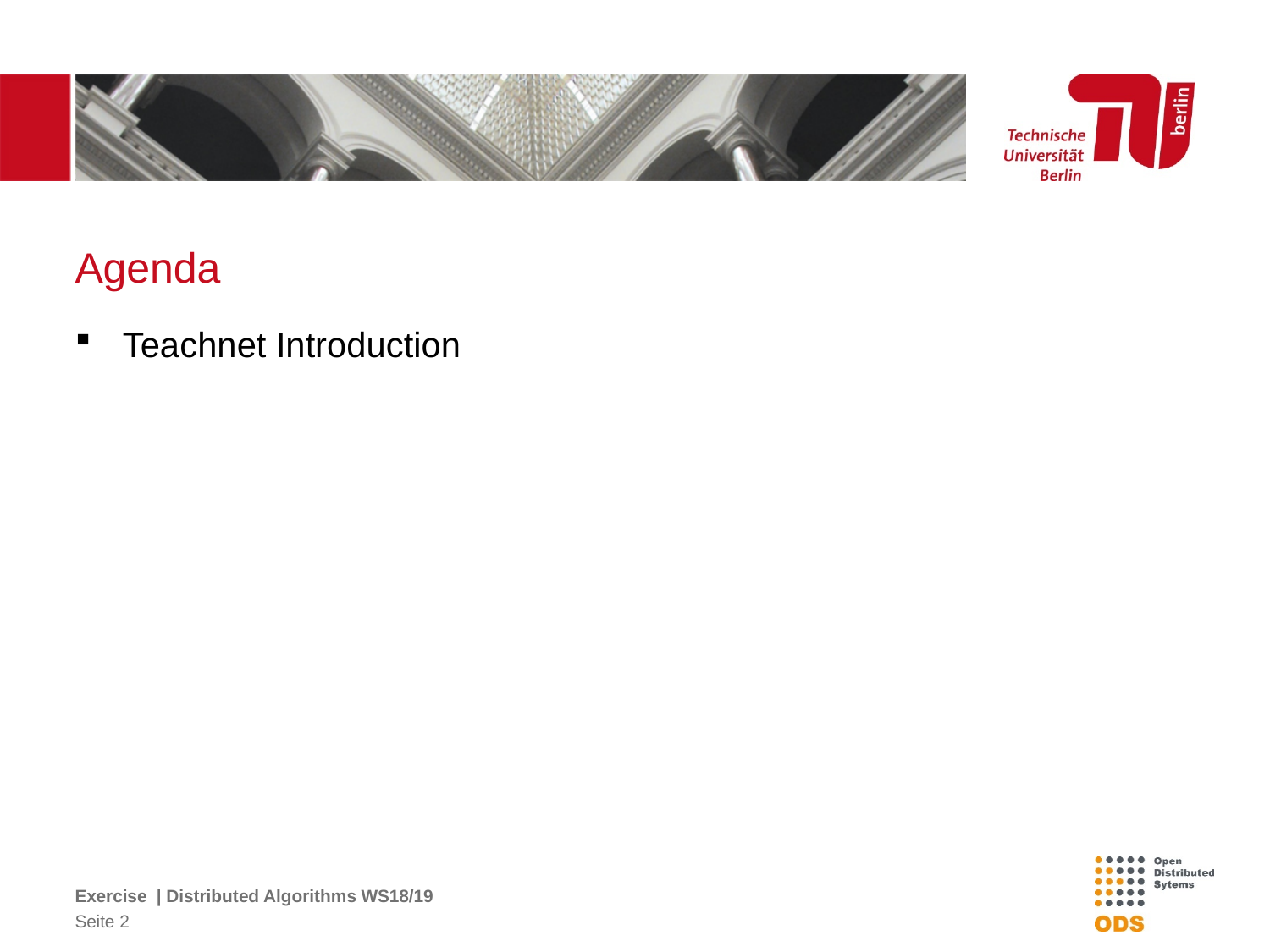

# Agenda
Teachnet Introduction

Exercise  | Distributed Algorithms WS18/19
2